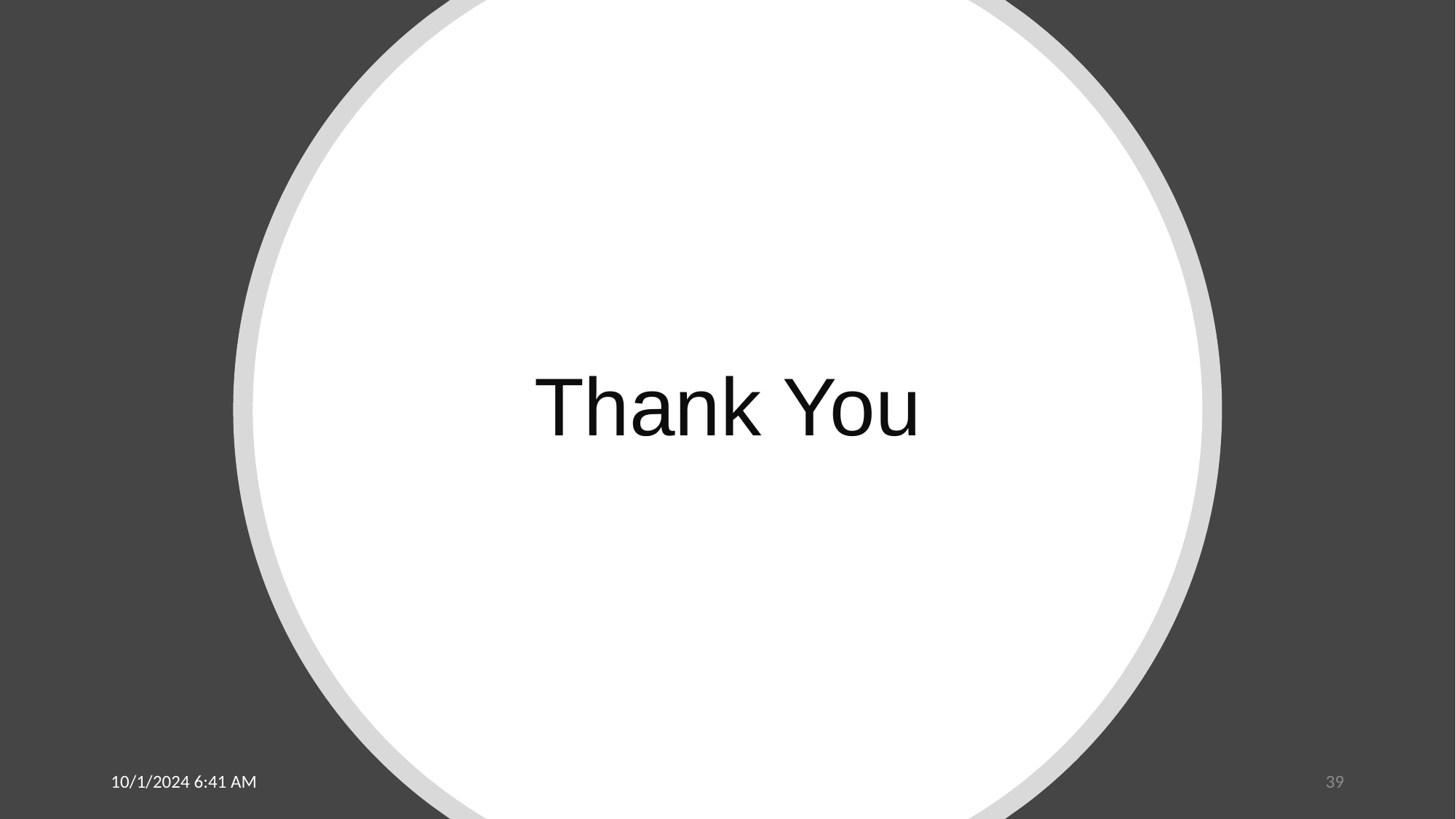

# Thank You
10/1/2024 6:41 AM
39